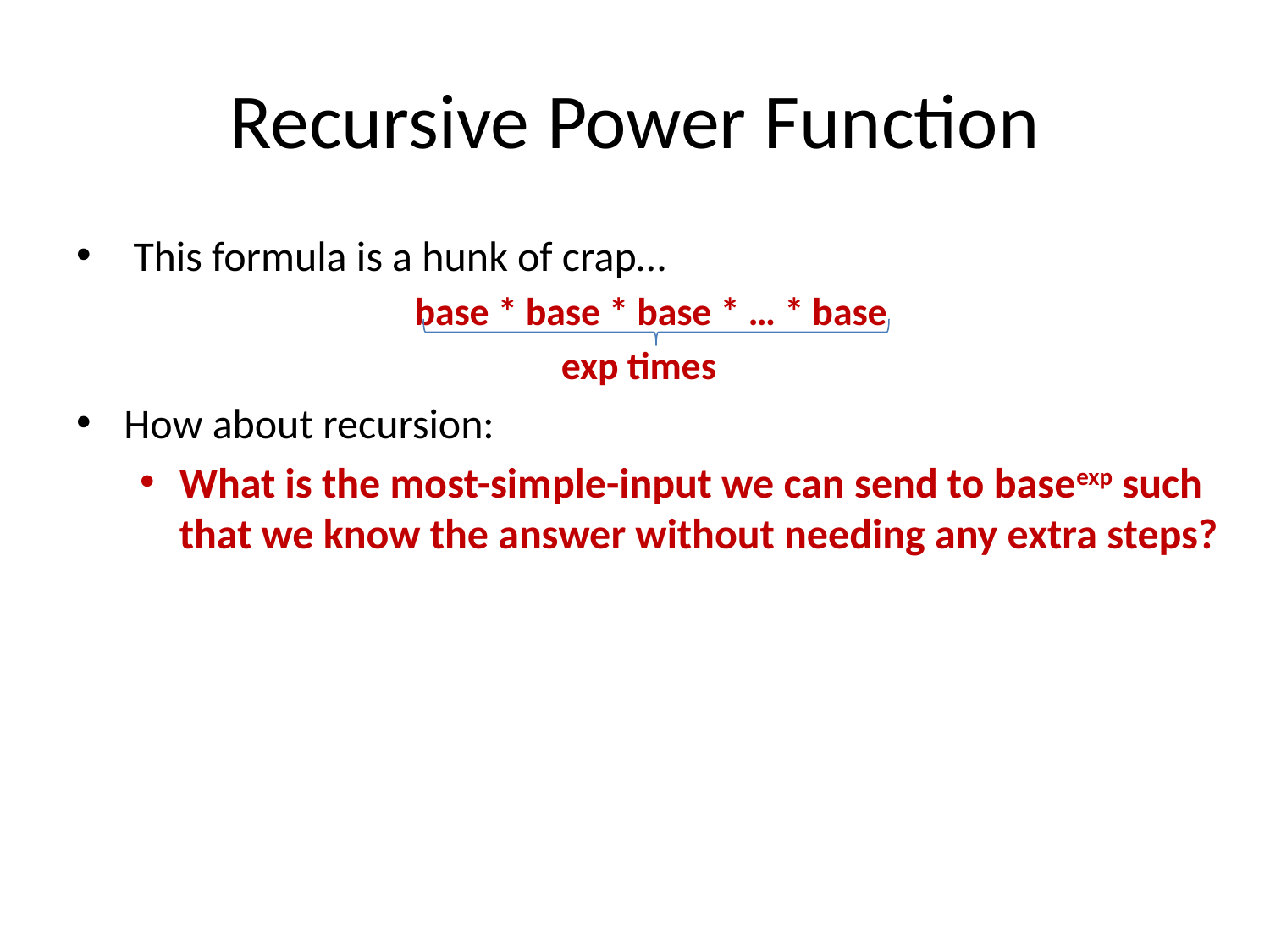

# Recursive Power Function

 This formula is a hunk of crap…
base * base * base * … * base
			            exp times
How about recursion:
What is the most-simple-input we can send to baseexp such that we know the answer without needing any extra steps?